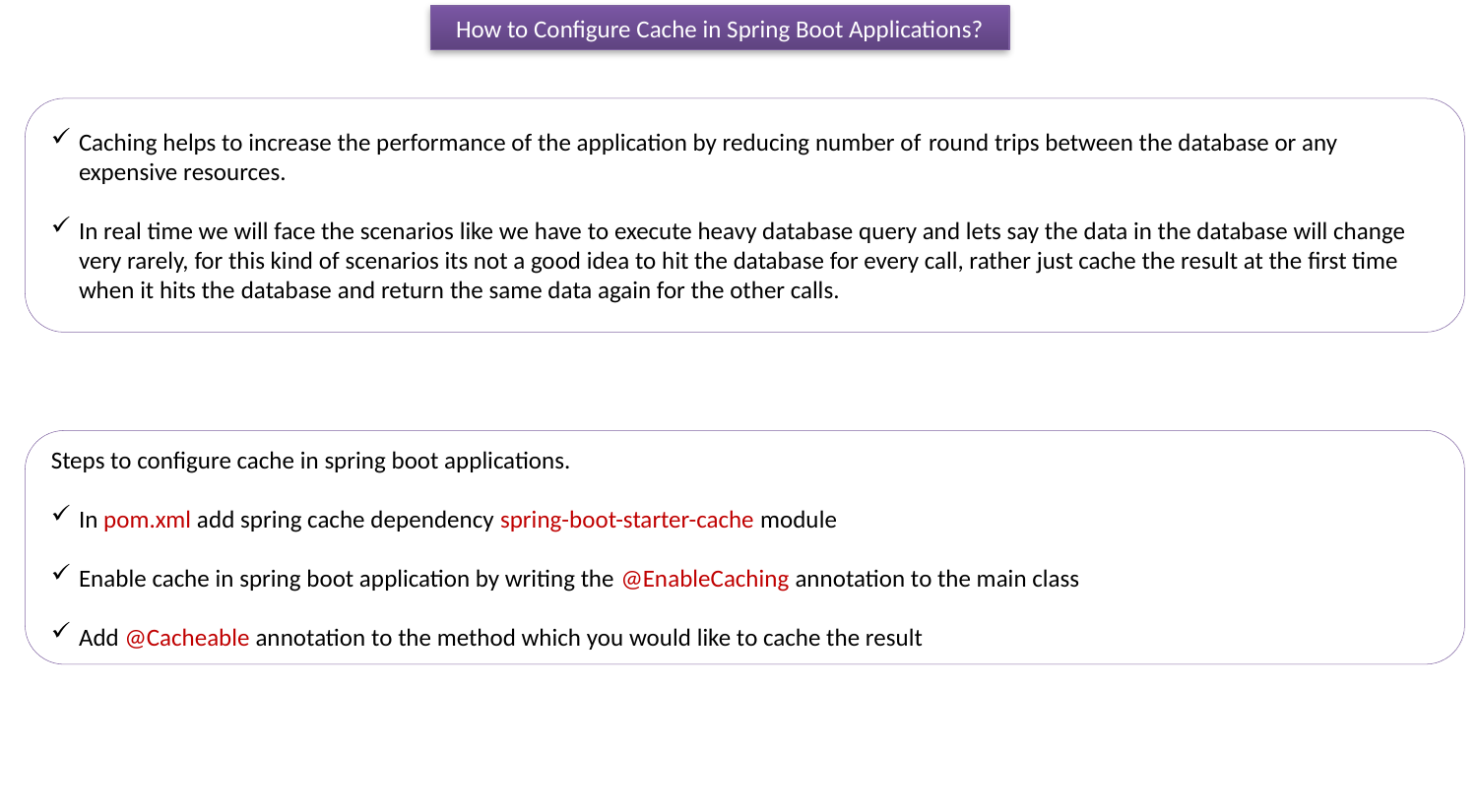

How to Configure Cache in Spring Boot Applications?

Caching helps to increase the performance of the application by reducing number of round trips between the database or any expensive resources.
In real time we will face the scenarios like we have to execute heavy database query and lets say the data in the database will change very rarely, for this kind of scenarios its not a good idea to hit the database for every call, rather just cache the result at the first time when it hits the database and return the same data again for the other calls.
Steps to configure cache in spring boot applications.

In pom.xml add spring cache dependency spring-boot-starter-cache module
Enable cache in spring boot application by writing the @EnableCaching annotation to the main class
Add @Cacheable annotation to the method which you would like to cache the result